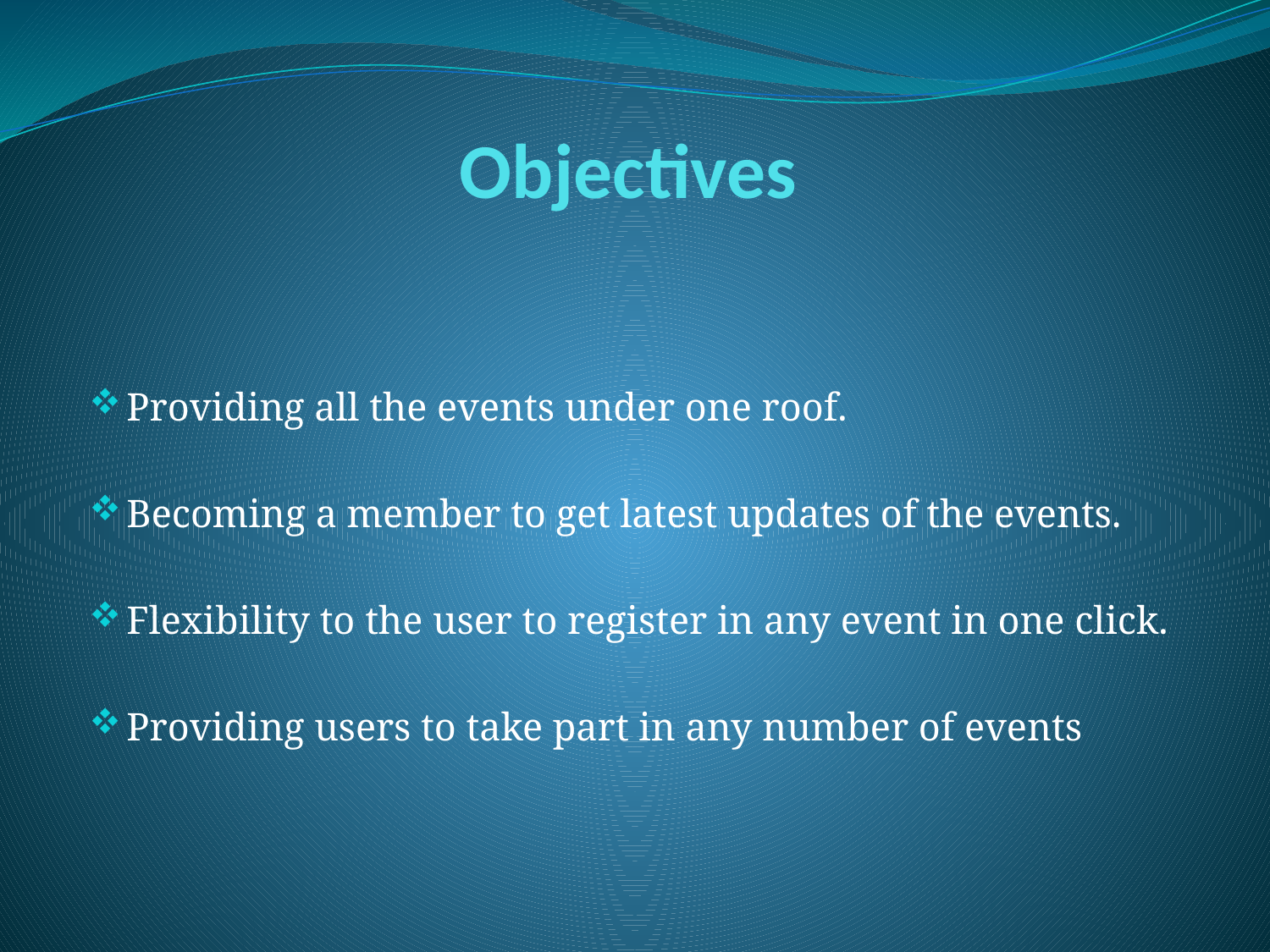

# Objectives
 Providing all the events under one roof.

 Becoming a member to get latest updates of the events.

 Flexibility to the user to register in any event in one click.

 Providing users to take part in any number of events